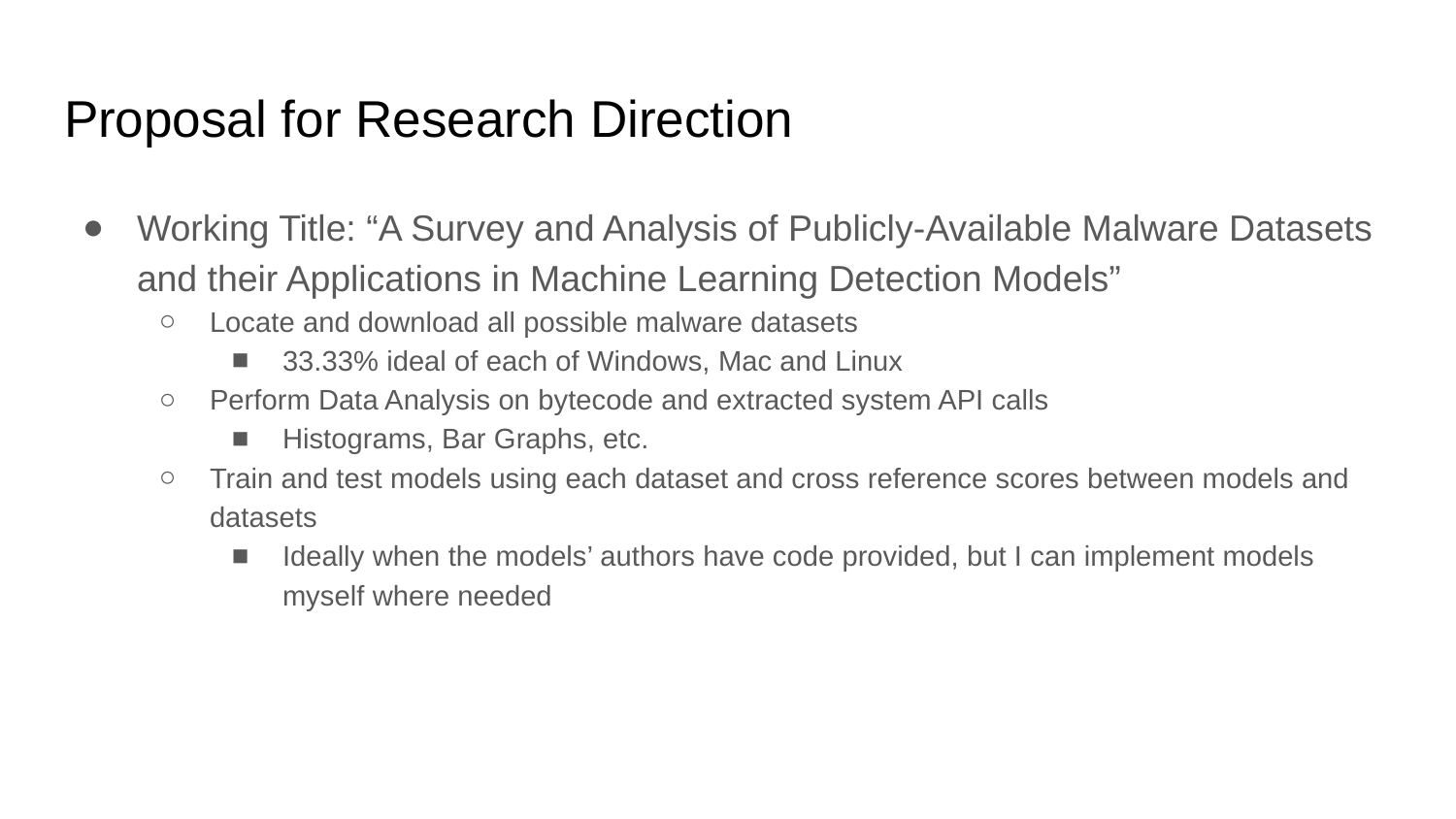

# Proposal for Research Direction
Working Title: “A Survey and Analysis of Publicly-Available Malware Datasets and their Applications in Machine Learning Detection Models”
Locate and download all possible malware datasets
33.33% ideal of each of Windows, Mac and Linux
Perform Data Analysis on bytecode and extracted system API calls
Histograms, Bar Graphs, etc.
Train and test models using each dataset and cross reference scores between models and datasets
Ideally when the models’ authors have code provided, but I can implement models myself where needed